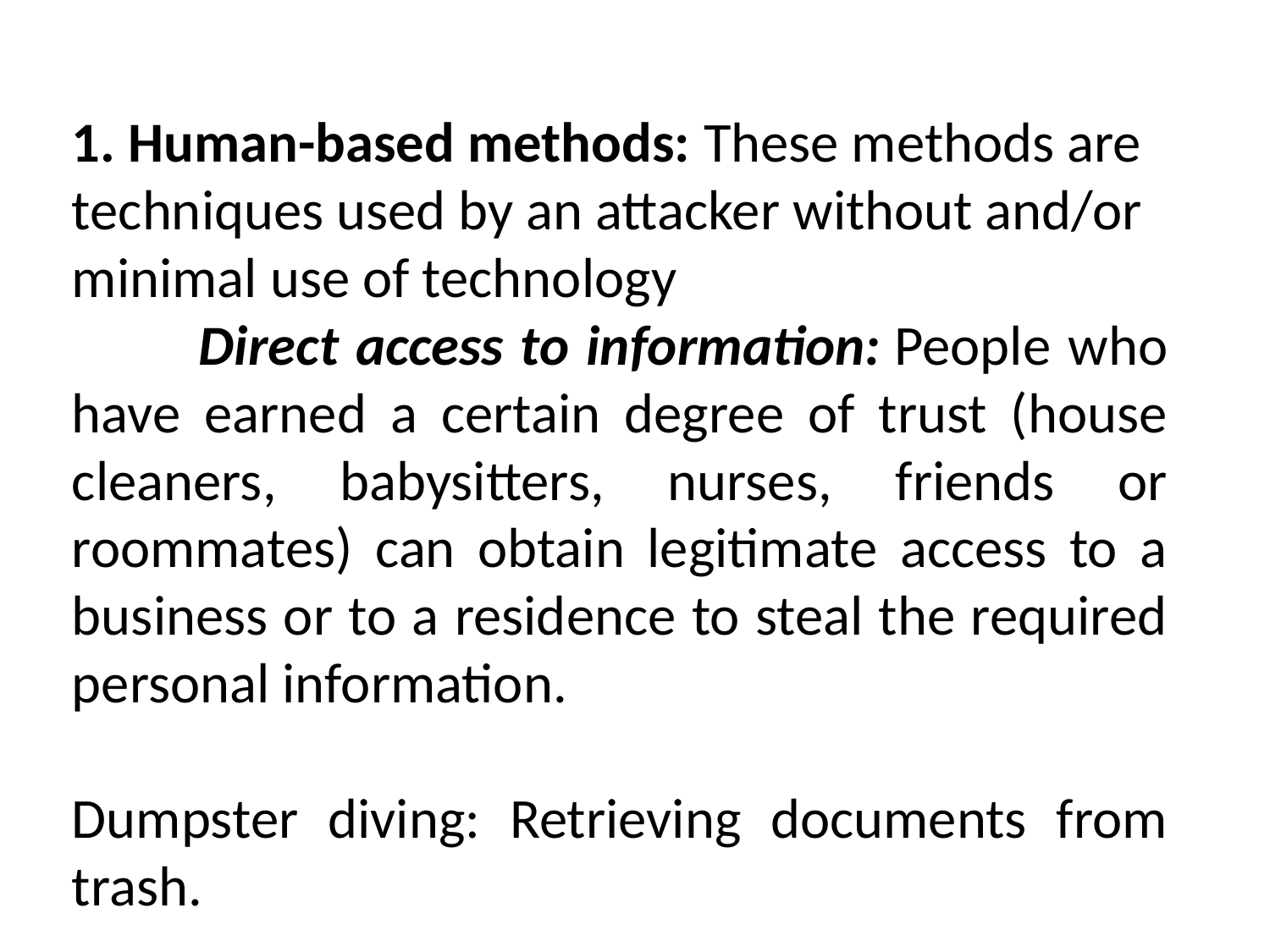

1. Human-based methods: These methods are techniques used by an attacker without and/or minimal use of technology
	Direct access to information: People who have earned a certain degree of trust (house cleaners, babysitters, nurses, friends or roommates) can obtain legitimate access to a business or to a residence to steal the required personal information.

Dumpster diving: Retrieving documents from trash.